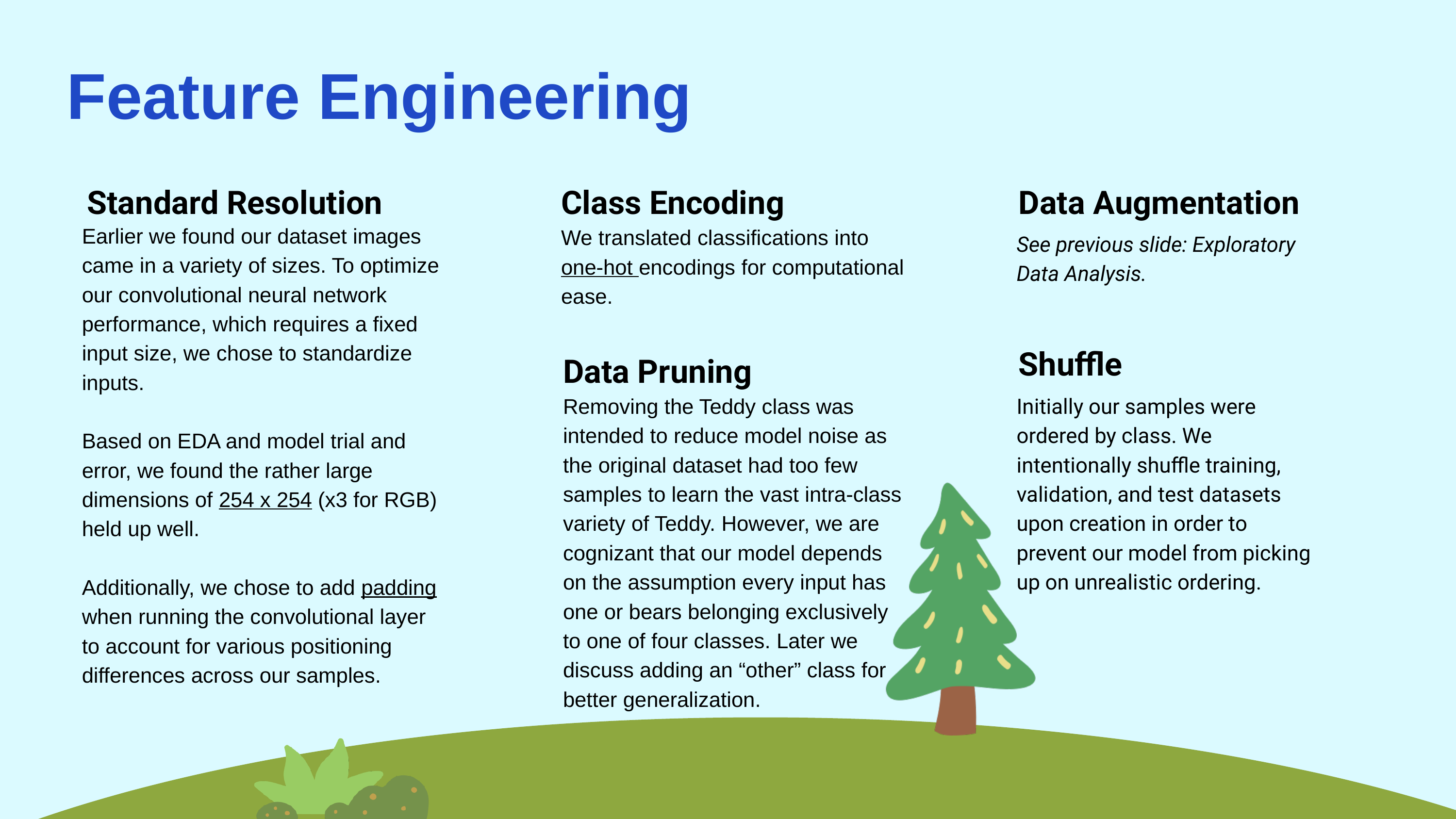

Feature Engineering
Standard Resolution
Class Encoding
Data Augmentation
Earlier we found our dataset images came in a variety of sizes. To optimize our convolutional neural network performance, which requires a fixed input size, we chose to standardize inputs.

Based on EDA and model trial and error, we found the rather large dimensions of 254 x 254 (x3 for RGB) held up well.

Additionally, we chose to add padding when running the convolutional layer to account for various positioning differences across our samples.
We translated classifications into one-hot encodings for computational ease.
See previous slide: Exploratory Data Analysis.
Shuffle
Data Pruning
Removing the Teddy class was intended to reduce model noise as the original dataset had too few samples to learn the vast intra-class variety of Teddy. However, we are cognizant that our model depends on the assumption every input has one or bears belonging exclusively to one of four classes. Later we discuss adding an “other” class for better generalization.

Initially our samples were ordered by class. We intentionally shuffle training, validation, and test datasets upon creation in order to prevent our model from picking up on unrealistic ordering.